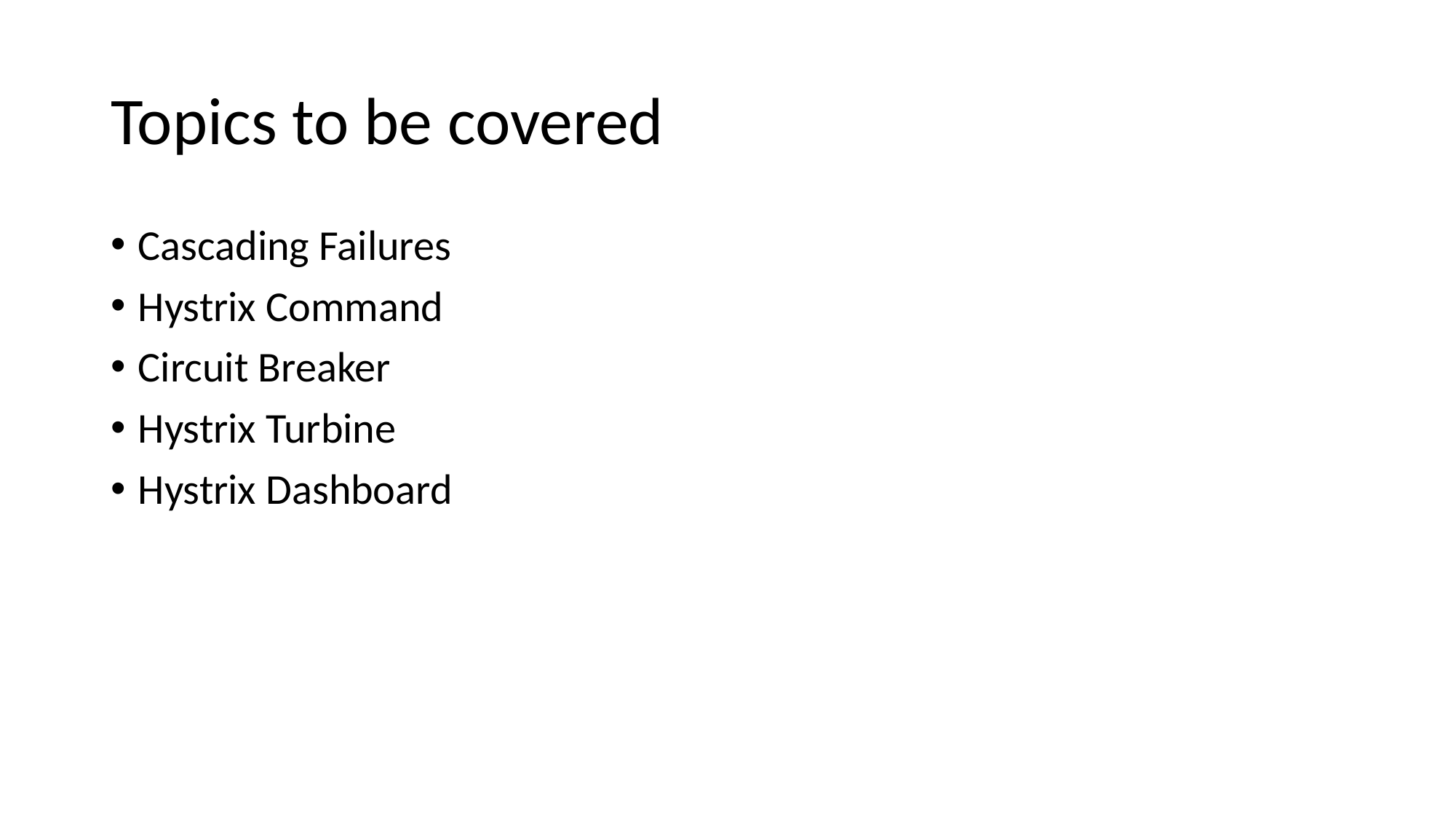

# Topics to be covered
Cascading Failures
Hystrix Command
Circuit Breaker
Hystrix Turbine
Hystrix Dashboard